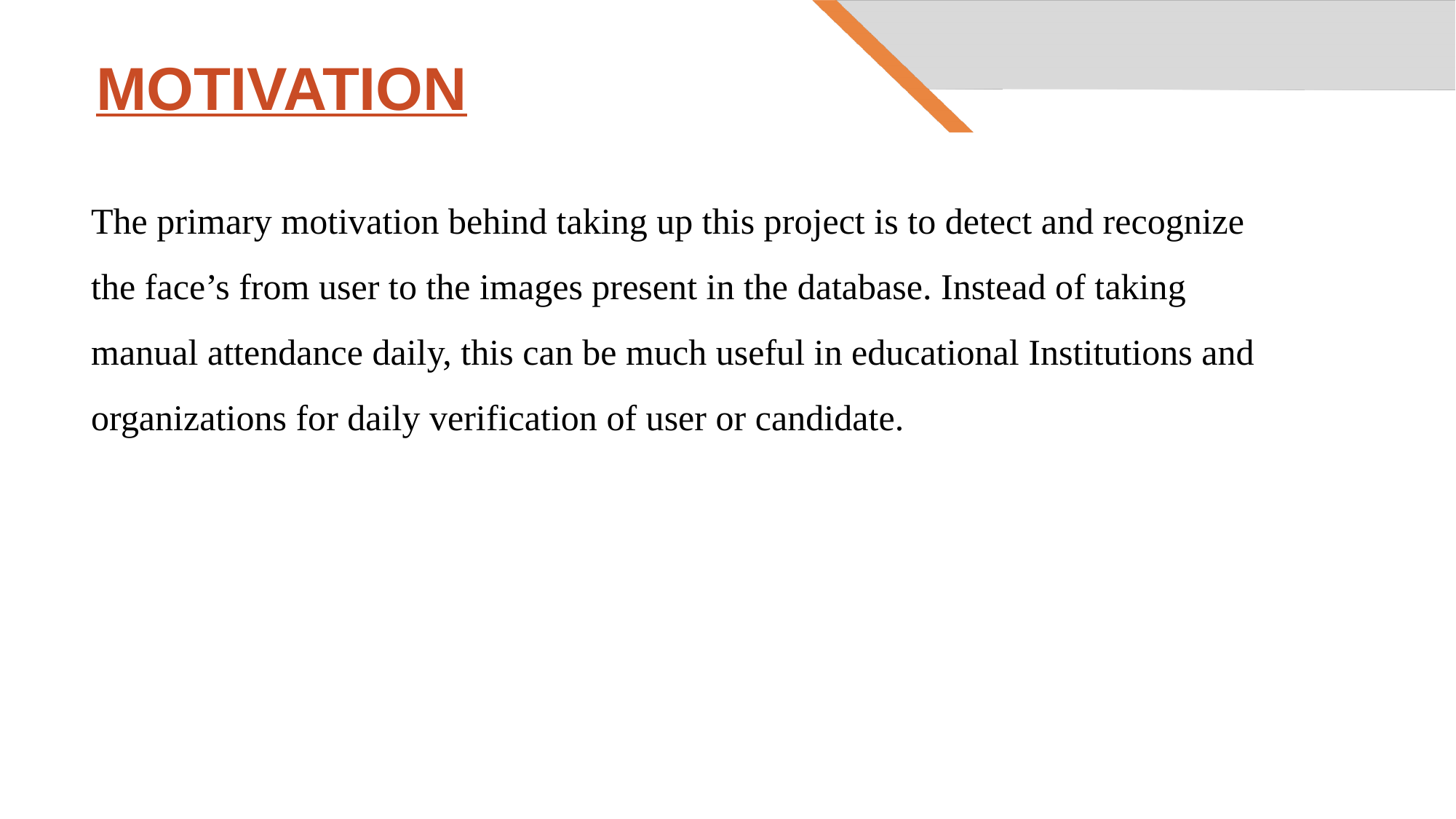

# MOTIVATION
The primary motivation behind taking up this project is to detect and recognize the face’s from user to the images present in the database. Instead of taking manual attendance daily, this can be much useful in educational Institutions and organizations for daily verification of user or candidate.